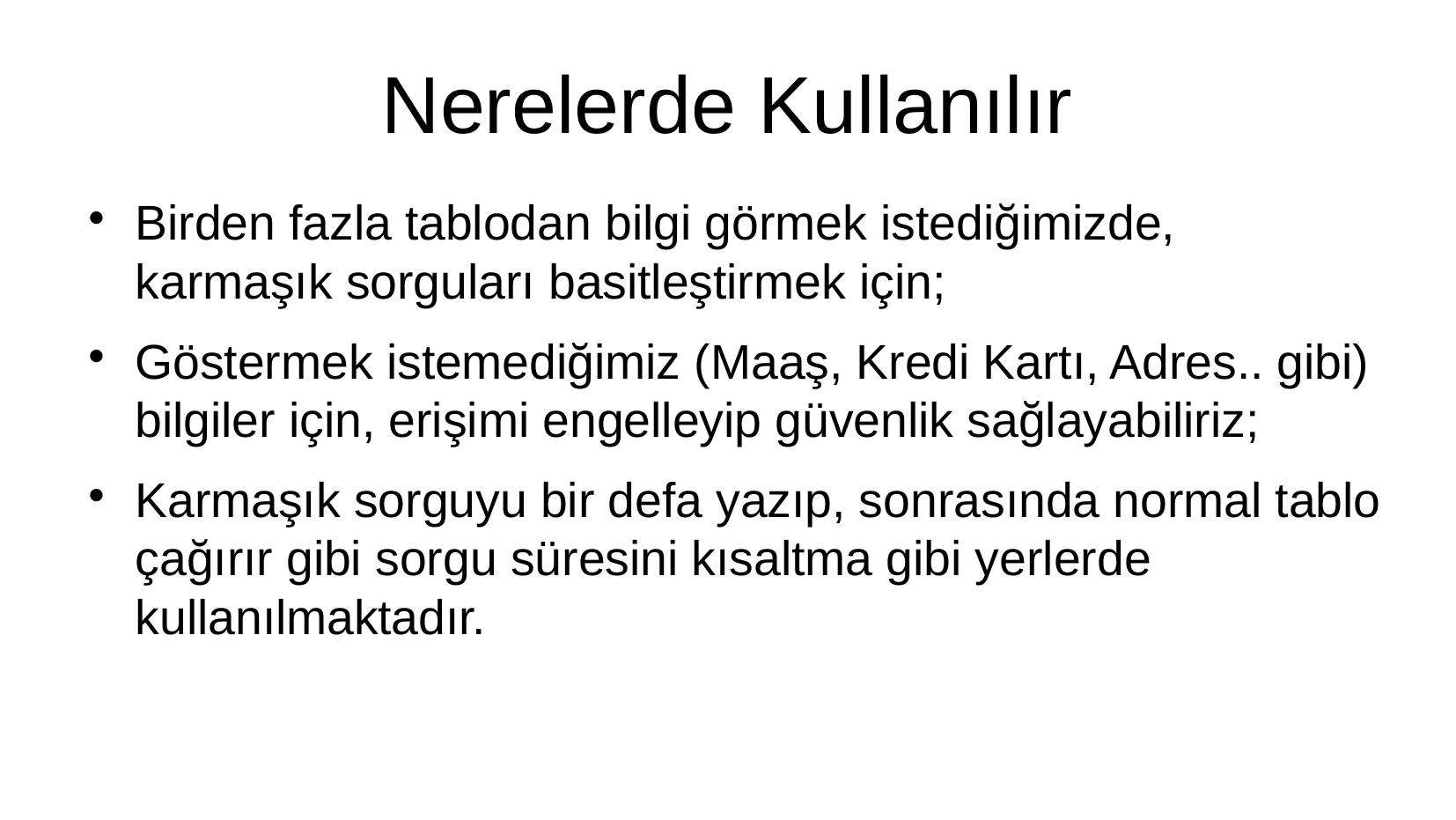

# Nerelerde Kullanılır
Birden fazla tablodan bilgi görmek istediğimizde, karmaşık sorguları basitleştirmek için;
Göstermek istemediğimiz (Maaş, Kredi Kartı, Adres.. gibi) bilgiler için, erişimi engelleyip güvenlik sağlayabiliriz;
Karmaşık sorguyu bir defa yazıp, sonrasında normal tablo çağırır gibi sorgu süresini kısaltma gibi yerlerde kullanılmaktadır.